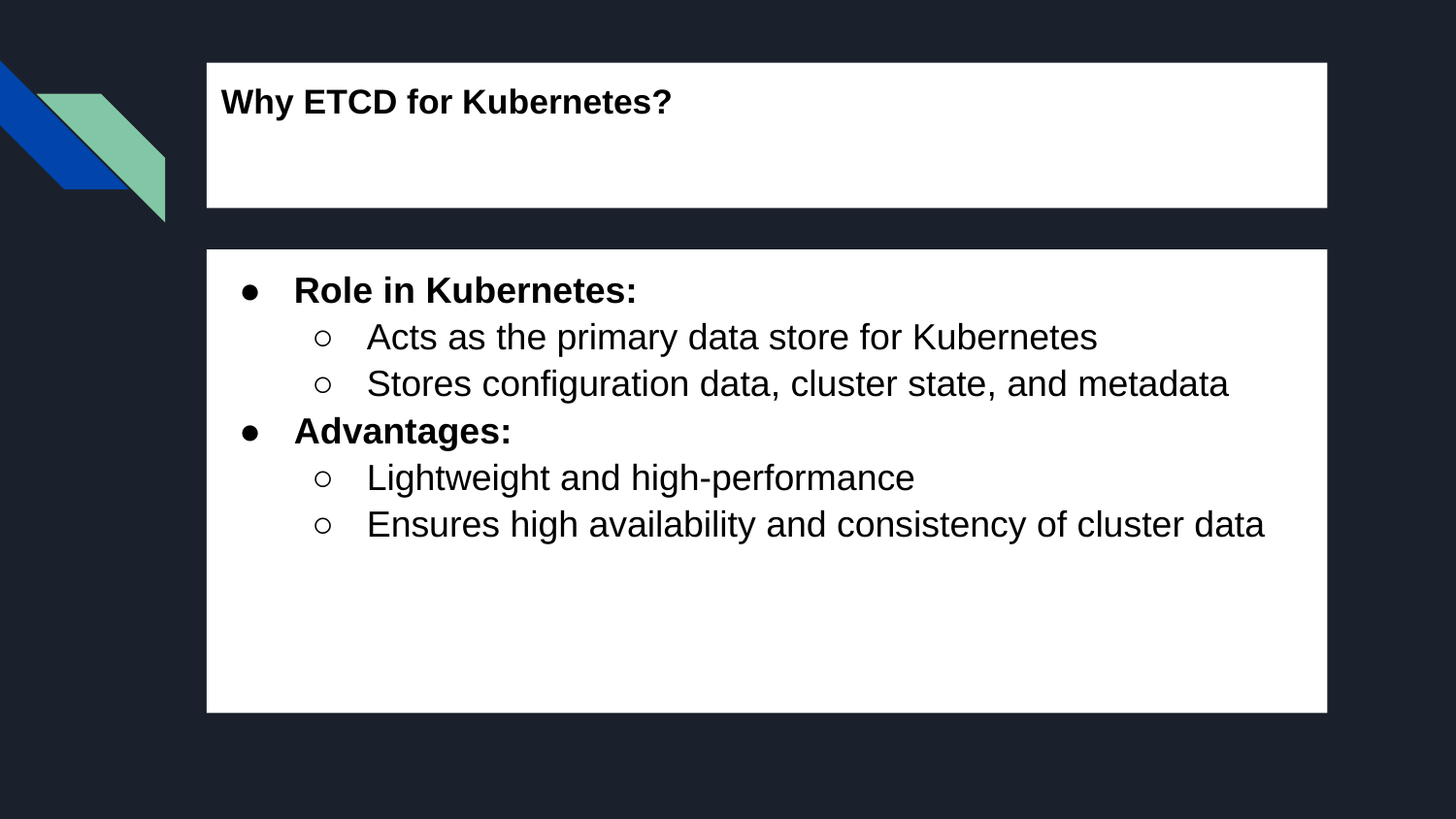

# Why ETCD for Kubernetes?

Role in Kubernetes:
Acts as the primary data store for Kubernetes
Stores configuration data, cluster state, and metadata
Advantages:
Lightweight and high-performance
Ensures high availability and consistency of cluster data